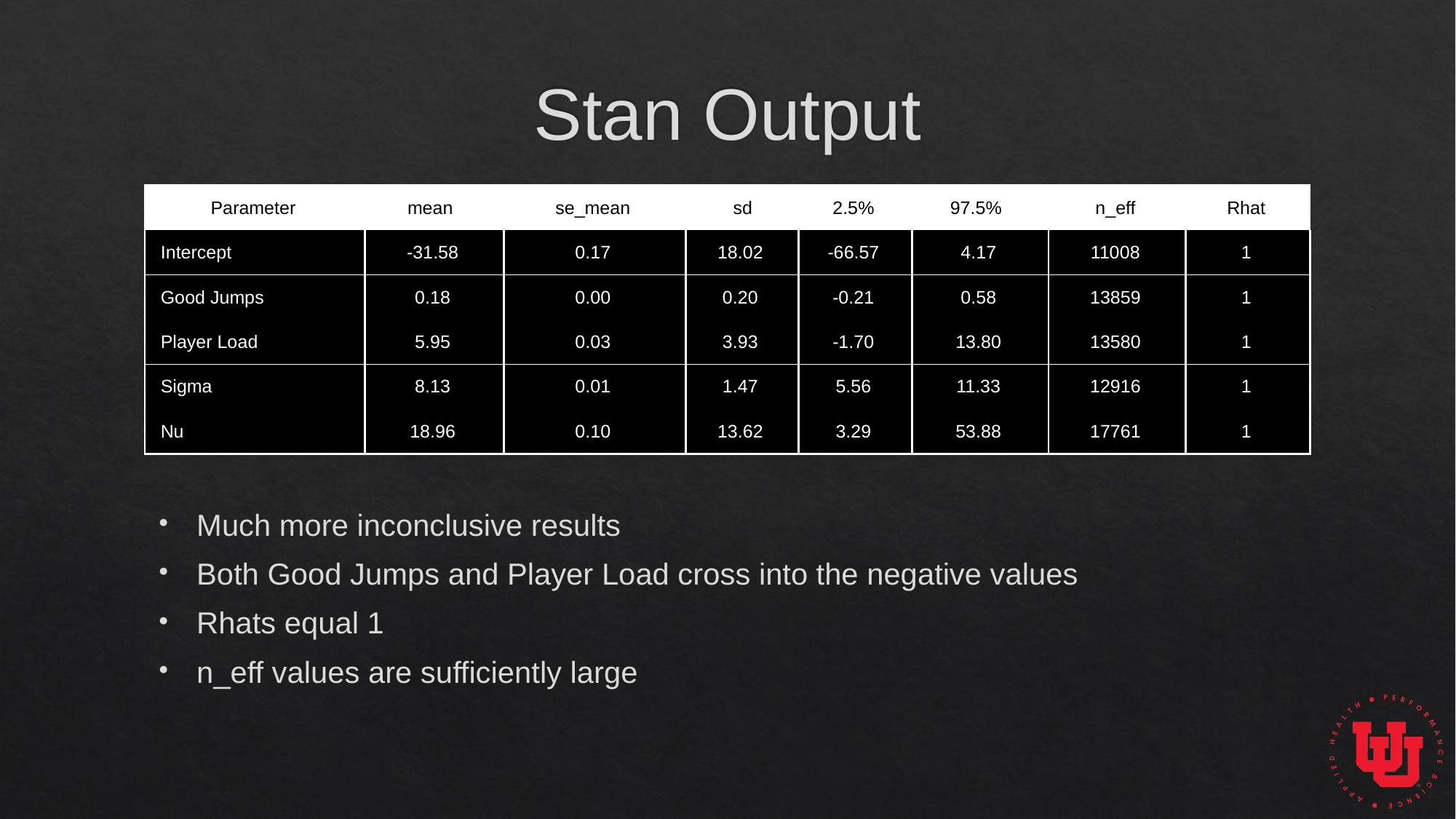

# Stan Output
| Parameter | mean | se\_mean | sd | 2.5% | 97.5% | n\_eff | Rhat |
| --- | --- | --- | --- | --- | --- | --- | --- |
| Intercept | -31.58 | 0.17 | 18.02 | -66.57 | 4.17 | 11008 | 1 |
| Good Jumps | 0.18 | 0.00 | 0.20 | -0.21 | 0.58 | 13859 | 1 |
| Player Load | 5.95 | 0.03 | 3.93 | -1.70 | 13.80 | 13580 | 1 |
| Sigma | 8.13 | 0.01 | 1.47 | 5.56 | 11.33 | 12916 | 1 |
| Nu | 18.96 | 0.10 | 13.62 | 3.29 | 53.88 | 17761 | 1 |

Much more inconclusive results
Both Good Jumps and Player Load cross into the negative values
Rhats equal 1
n_eff values are sufficiently large